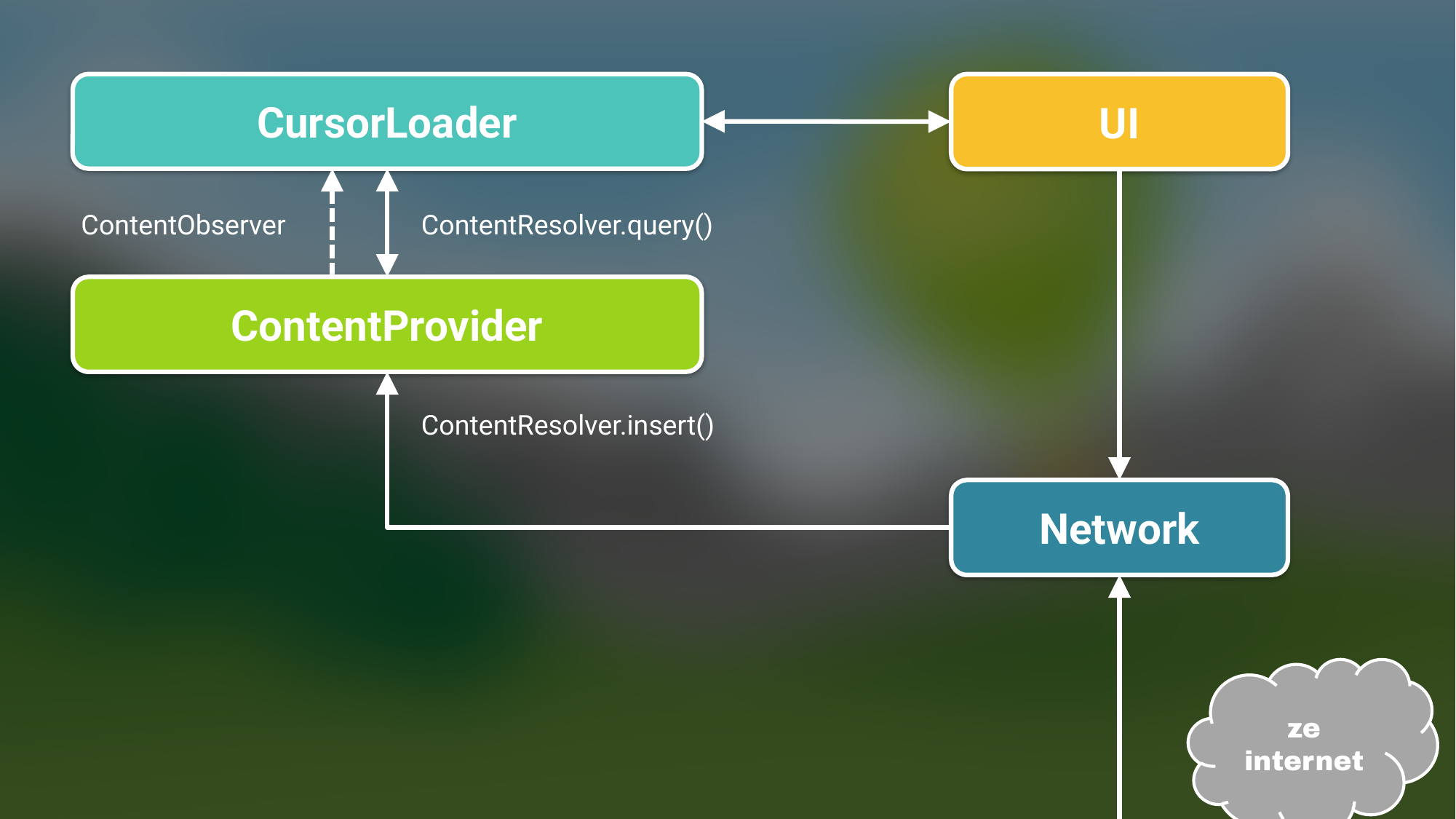

CursorLoader
UI
ContentObserver
ContentResolver.query()
ContentProvider
ContentResolver.insert()
Network
ze internet